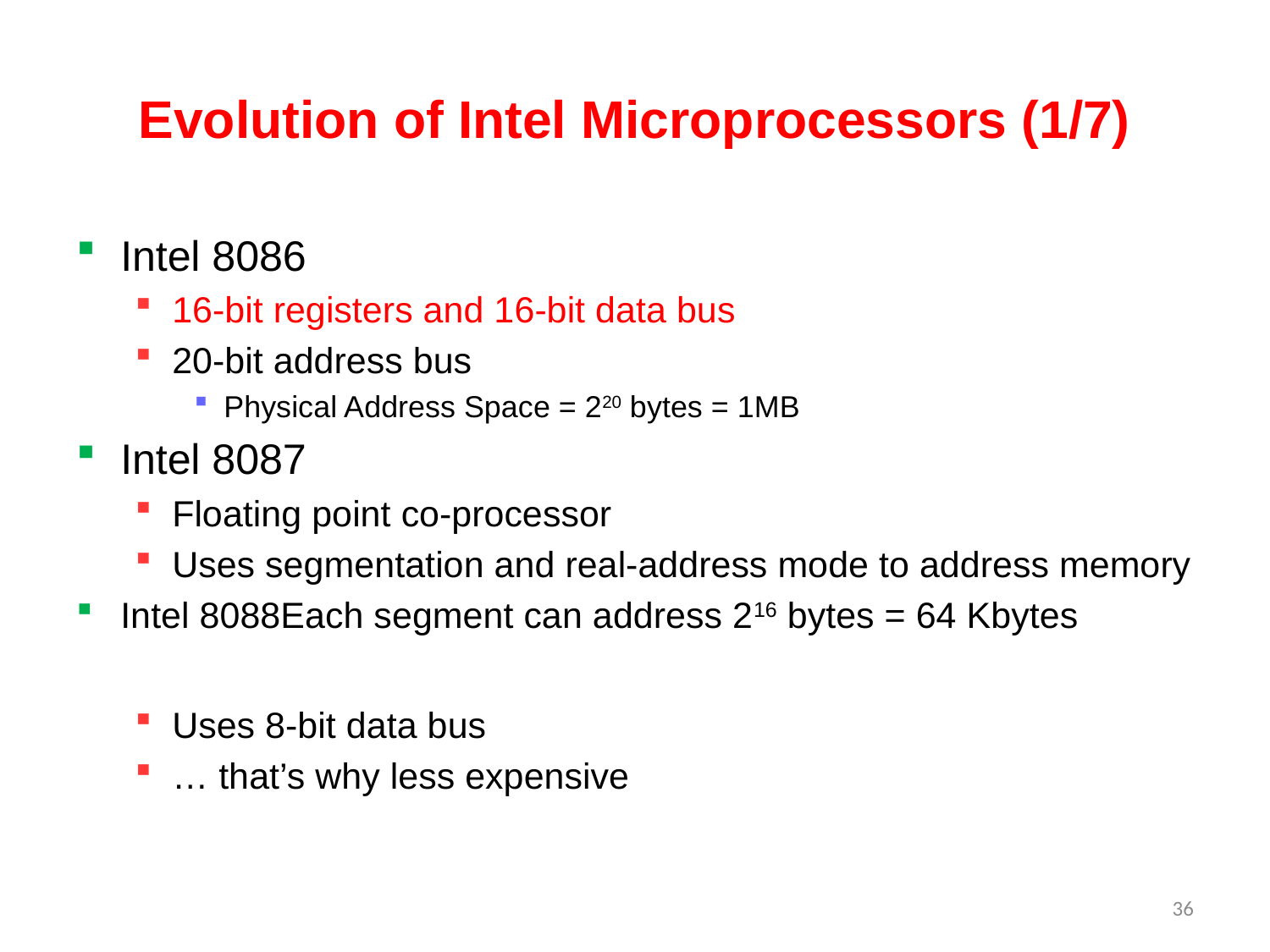

# Evolution of Intel Microprocessors (1/7)
Intel 8086
16-bit registers and 16-bit data bus
20-bit address bus
Physical Address Space = 220 bytes = 1MB
Intel 8087
Floating point co-processor
Uses segmentation and real-address mode to address memory
Intel 8088Each segment can address 216 bytes = 64 Kbytes

Uses 8-bit data bus
… that’s why less expensive
36